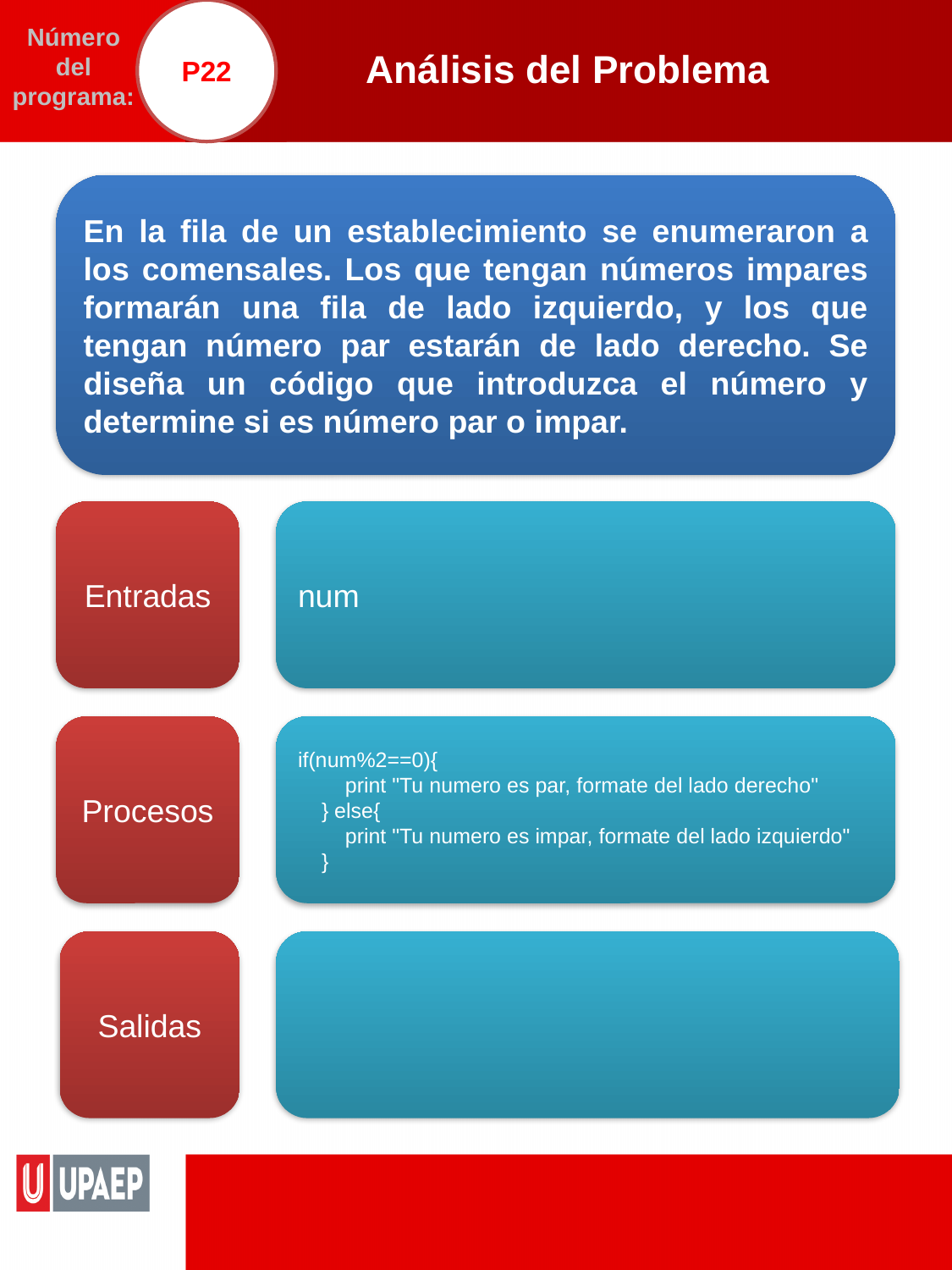

P22
# Análisis del Problema
Número del programa:
En la fila de un establecimiento se enumeraron a los comensales. Los que tengan números impares formarán una fila de lado izquierdo, y los que tengan número par estarán de lado derecho. Se diseña un código que introduzca el número y determine si es número par o impar.

Entradas
num
Procesos
if(num%2==0){
        print "Tu numero es par, formate del lado derecho"
    } else{
        print "Tu numero es impar, formate del lado izquierdo"
    }
Salidas